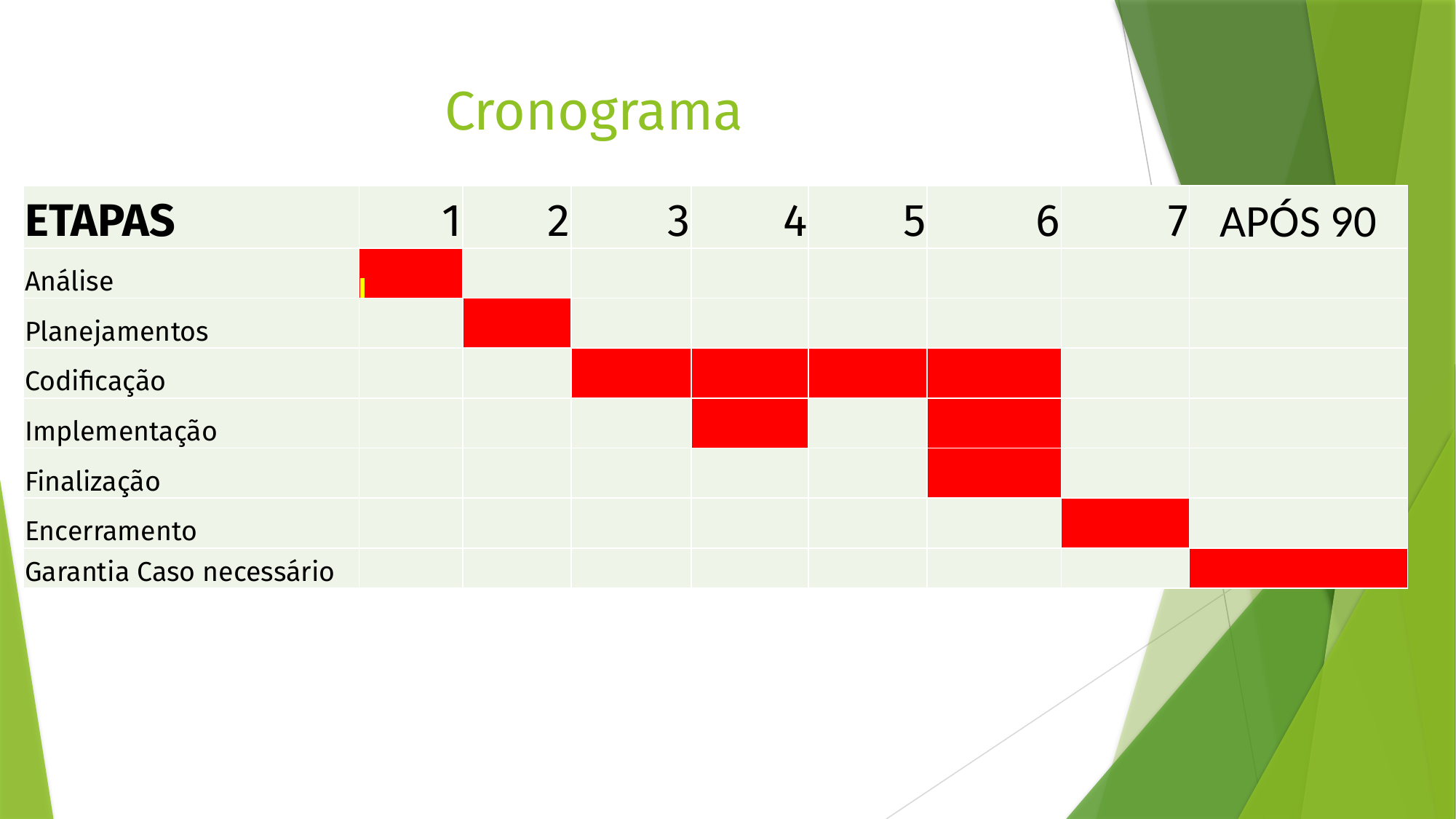

# Cronograma
| ETAPAS | 1 | 2 | 3 | 4 | 5 | 6 | 7 | APÓS 90 |
| --- | --- | --- | --- | --- | --- | --- | --- | --- |
| Análise |  |  |  |  |  |  |  |  |
| Planejamentos |  |  |  |  |  |  |  |  |
| Codificação |  |  |  |  |  |  |  |  |
| Implementação |  |  |  |  |  |  |  |  |
| Finalização |  |  |  |  |  |  |  |  |
| Encerramento |  |  |  |  |  |  |  |  |
| Garantia Caso necessário |  |  |  |  |  |  |  |  |